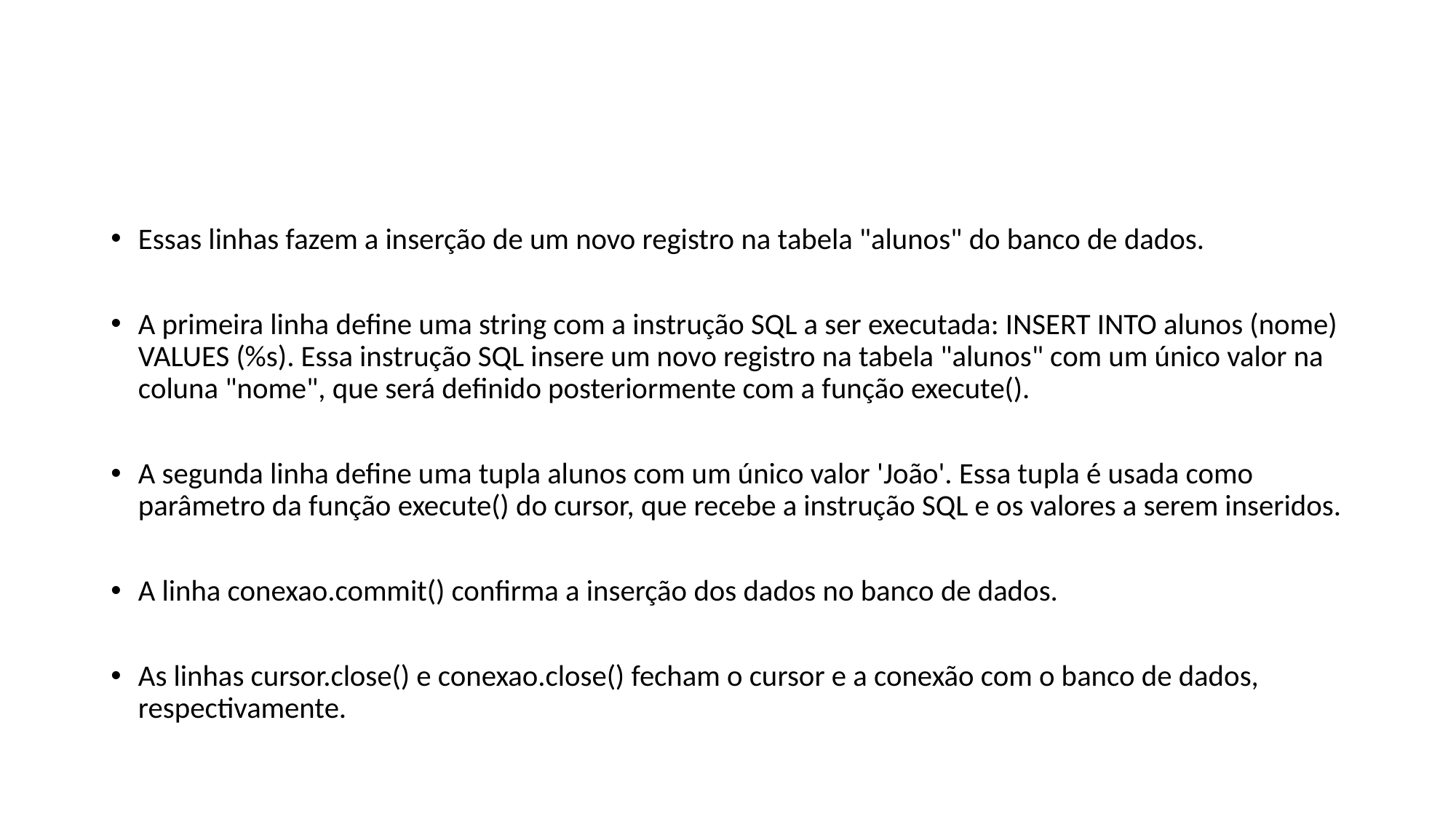

#
Essas linhas fazem a inserção de um novo registro na tabela "alunos" do banco de dados.

A primeira linha define uma string com a instrução SQL a ser executada: INSERT INTO alunos (nome) VALUES (%s). Essa instrução SQL insere um novo registro na tabela "alunos" com um único valor na coluna "nome", que será definido posteriormente com a função execute().

A segunda linha define uma tupla alunos com um único valor 'João'. Essa tupla é usada como parâmetro da função execute() do cursor, que recebe a instrução SQL e os valores a serem inseridos.

A linha conexao.commit() confirma a inserção dos dados no banco de dados.

As linhas cursor.close() e conexao.close() fecham o cursor e a conexão com o banco de dados, respectivamente.